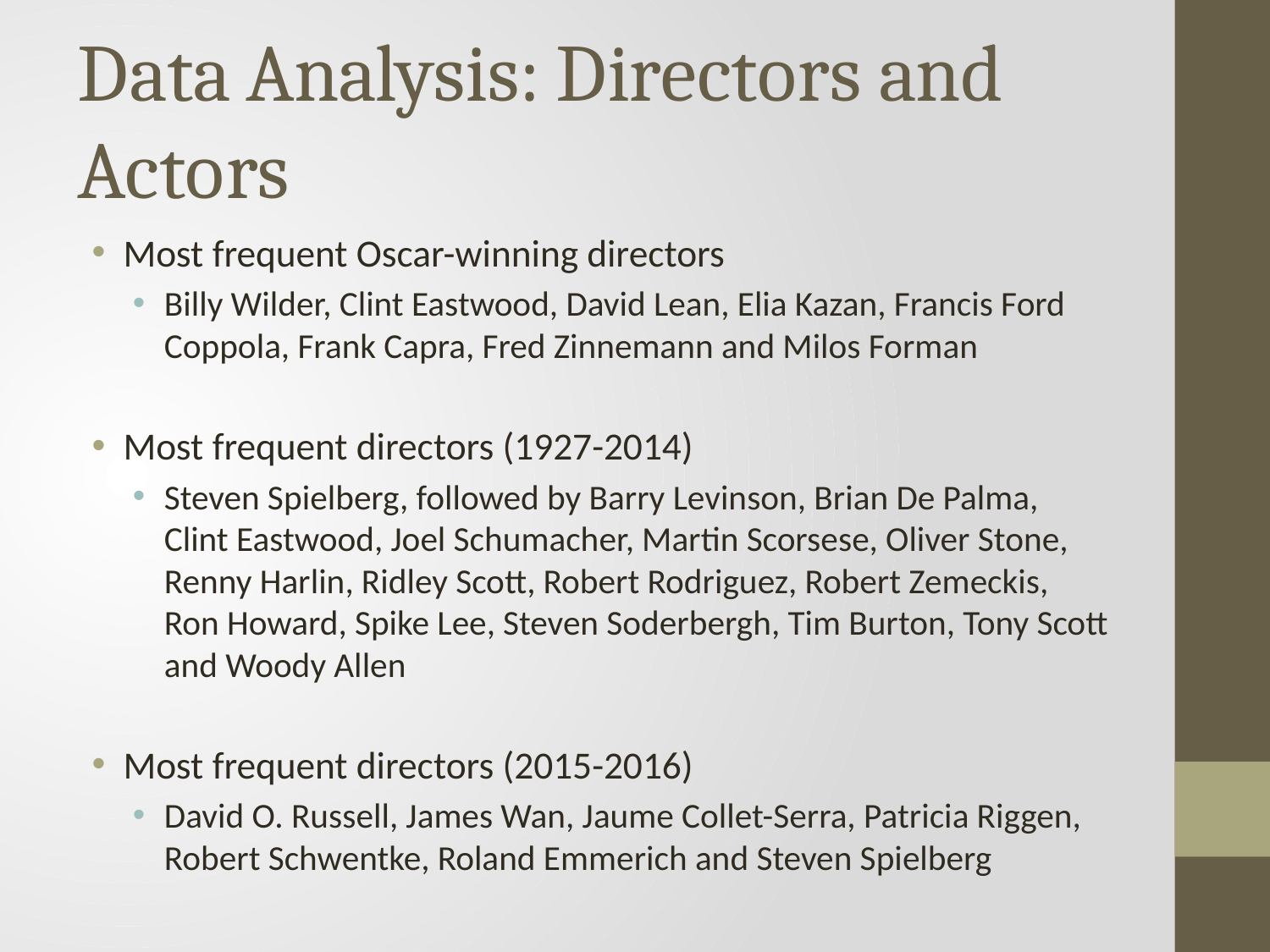

# Data Analysis: Directors and Actors
Most frequent Oscar-winning directors
Billy Wilder, Clint Eastwood, David Lean, Elia Kazan, Francis Ford Coppola, Frank Capra, Fred Zinnemann and Milos Forman

Most frequent directors (1927-2014)
Steven Spielberg, followed by Barry Levinson, Brian De Palma, Clint Eastwood, Joel Schumacher, Martin Scorsese, Oliver Stone, Renny Harlin, Ridley Scott, Robert Rodriguez, Robert Zemeckis, Ron Howard, Spike Lee, Steven Soderbergh, Tim Burton, Tony Scott and Woody Allen

Most frequent directors (2015-2016)
David O. Russell, James Wan, Jaume Collet-Serra, Patricia Riggen, Robert Schwentke, Roland Emmerich and Steven Spielberg